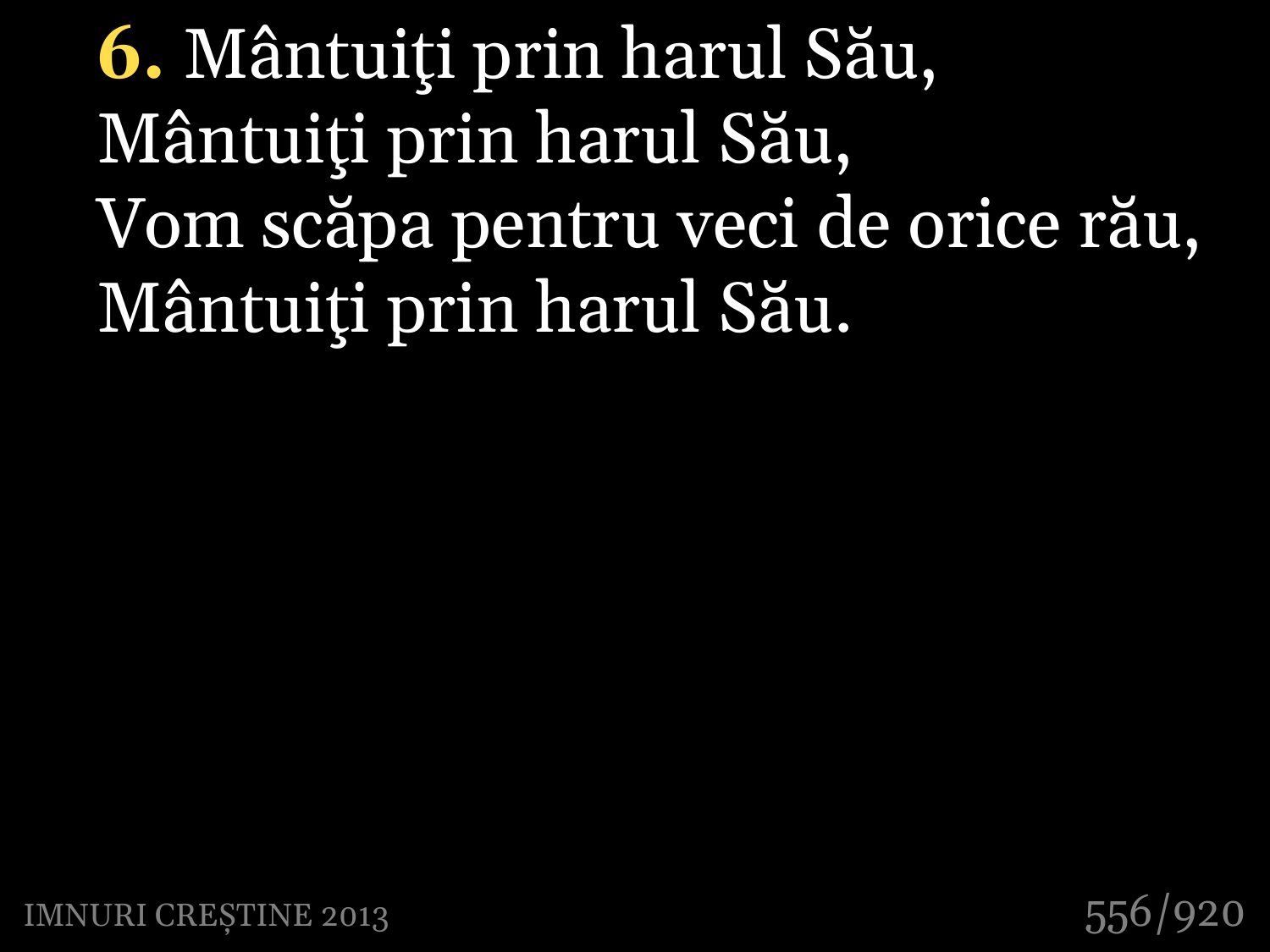

6. Mântuiţi prin harul Său,
Mântuiţi prin harul Său,
Vom scăpa pentru veci de orice rău,
Mântuiţi prin harul Său.
556/920
IMNURI CREȘTINE 2013